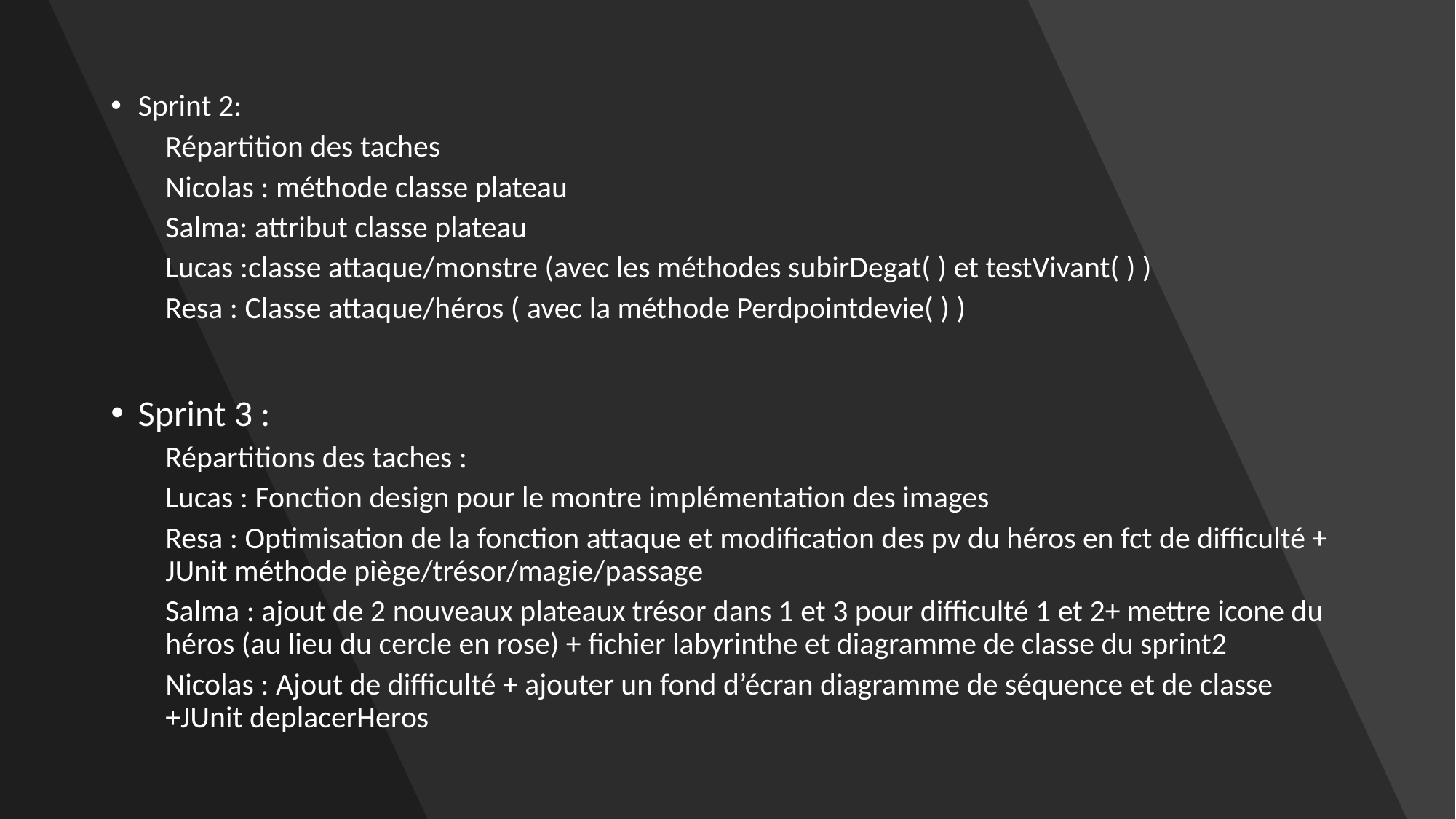

#
Sprint 2:
Répartition des taches
Nicolas : méthode classe plateau
Salma: attribut classe plateau
Lucas :classe attaque/monstre (avec les méthodes subirDegat( ) et testVivant( ) )
Resa : Classe attaque/héros ( avec la méthode Perdpointdevie( ) )

Sprint 3 :
Répartitions des taches :
Lucas : Fonction design pour le montre implémentation des images
Resa : Optimisation de la fonction attaque et modification des pv du héros en fct de difficulté + JUnit méthode piège/trésor/magie/passage
Salma : ajout de 2 nouveaux plateaux trésor dans 1 et 3 pour difficulté 1 et 2+ mettre icone du héros (au lieu du cercle en rose) + fichier labyrinthe et diagramme de classe du sprint2
Nicolas : Ajout de difficulté + ajouter un fond d’écran diagramme de séquence et de classe +JUnit deplacerHeros